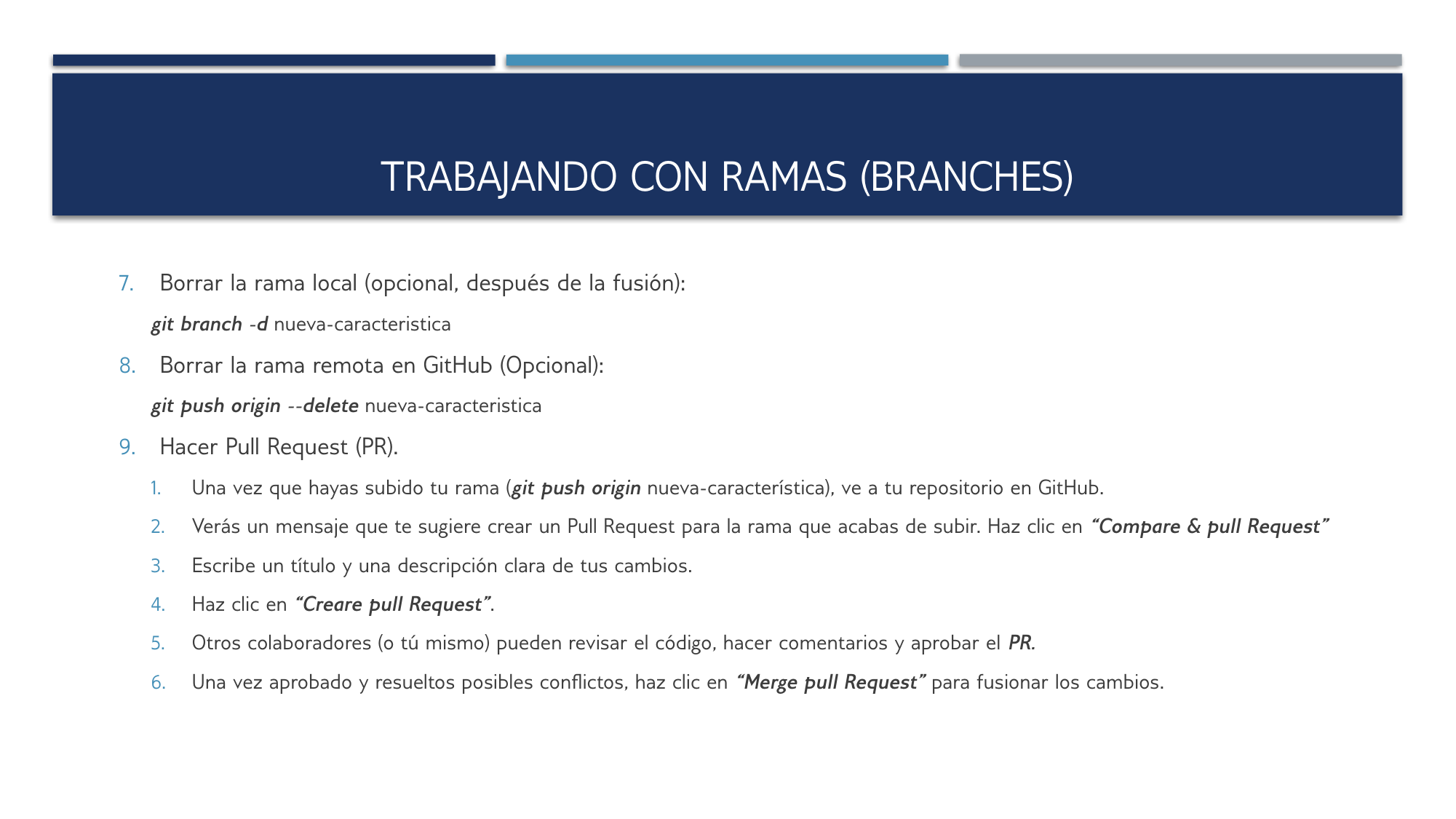

# Trabajando con ramas (Branches)
Borrar la rama local (opcional, después de la fusión):
git branch -d nueva-caracteristica
Borrar la rama remota en GitHub (Opcional):
git push origin --delete nueva-caracteristica
Hacer Pull Request (PR).
Una vez que hayas subido tu rama (git push origin nueva-característica), ve a tu repositorio en GitHub.
Verás un mensaje que te sugiere crear un Pull Request para la rama que acabas de subir. Haz clic en “Compare & pull Request”
Escribe un título y una descripción clara de tus cambios.
Haz clic en “Creare pull Request”.
Otros colaboradores (o tú mismo) pueden revisar el código, hacer comentarios y aprobar el PR.
Una vez aprobado y resueltos posibles conflictos, haz clic en “Merge pull Request” para fusionar los cambios.